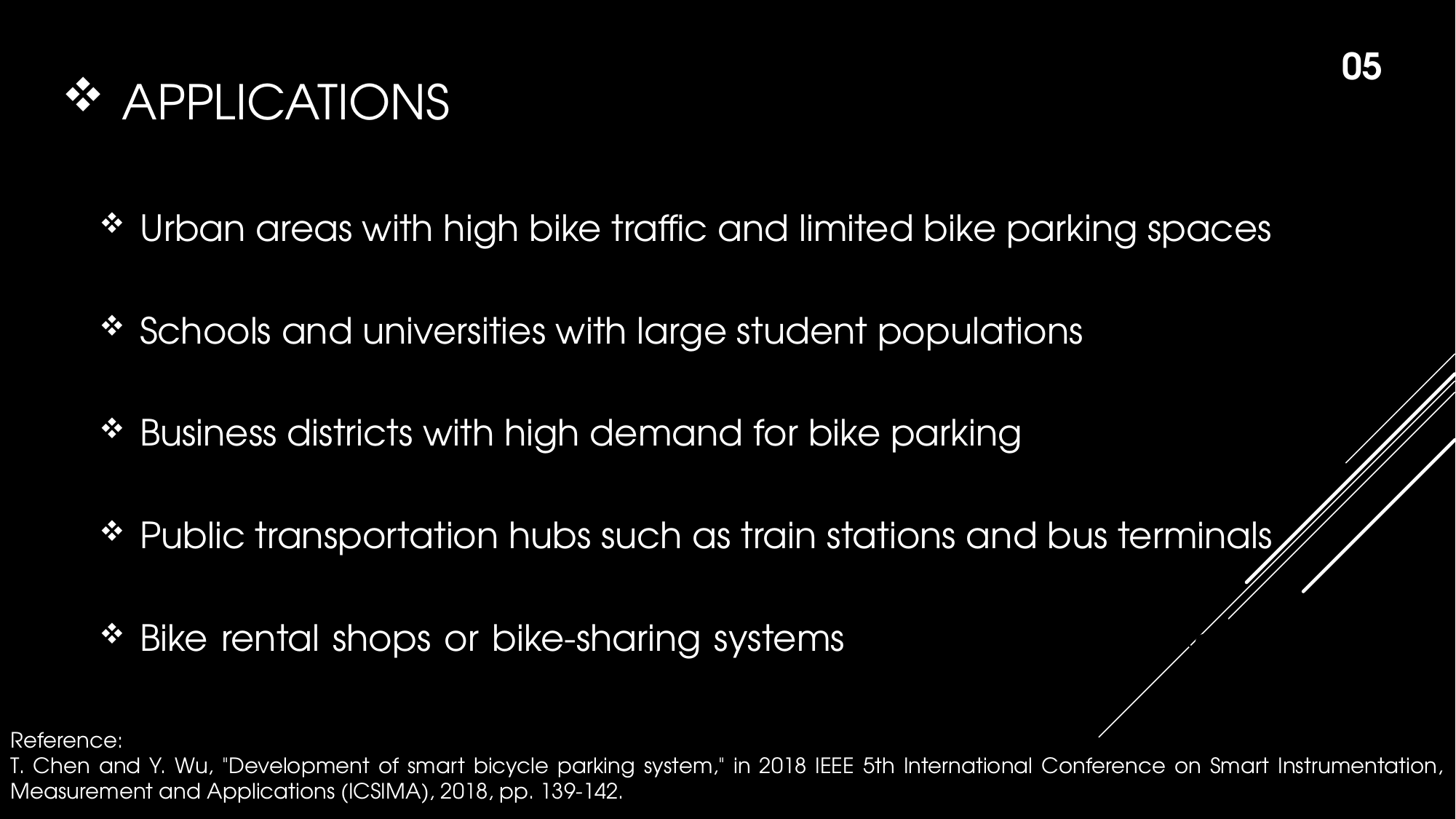

05
# applications
Urban areas with high bike traffic and limited bike parking spaces
Schools and universities with large student populations
Business districts with high demand for bike parking
Public transportation hubs such as train stations and bus terminals
Bike rental shops or bike-sharing systems Bike rental shops or bike-sharing systems
6
Reference:
T. Chen and Y. Wu, "Development of smart bicycle parking system," in 2018 IEEE 5th International Conference on Smart Instrumentation, Measurement and Applications (ICSIMA), 2018, pp. 139-142.